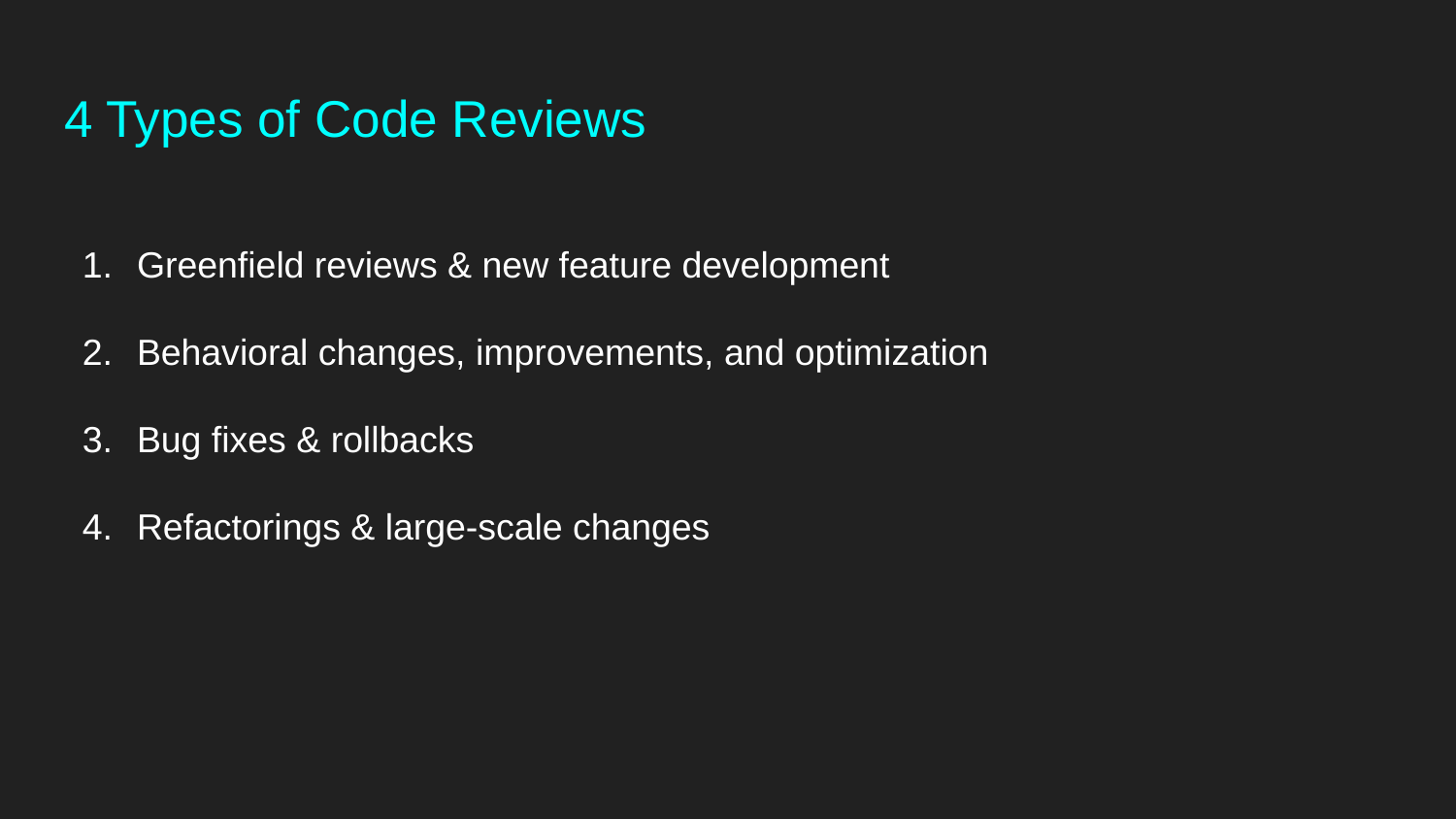

# 4 Types of Code Reviews
Greenfield reviews & new feature development
Behavioral changes, improvements, and optimization
Bug fixes & rollbacks
Refactorings & large-scale changes